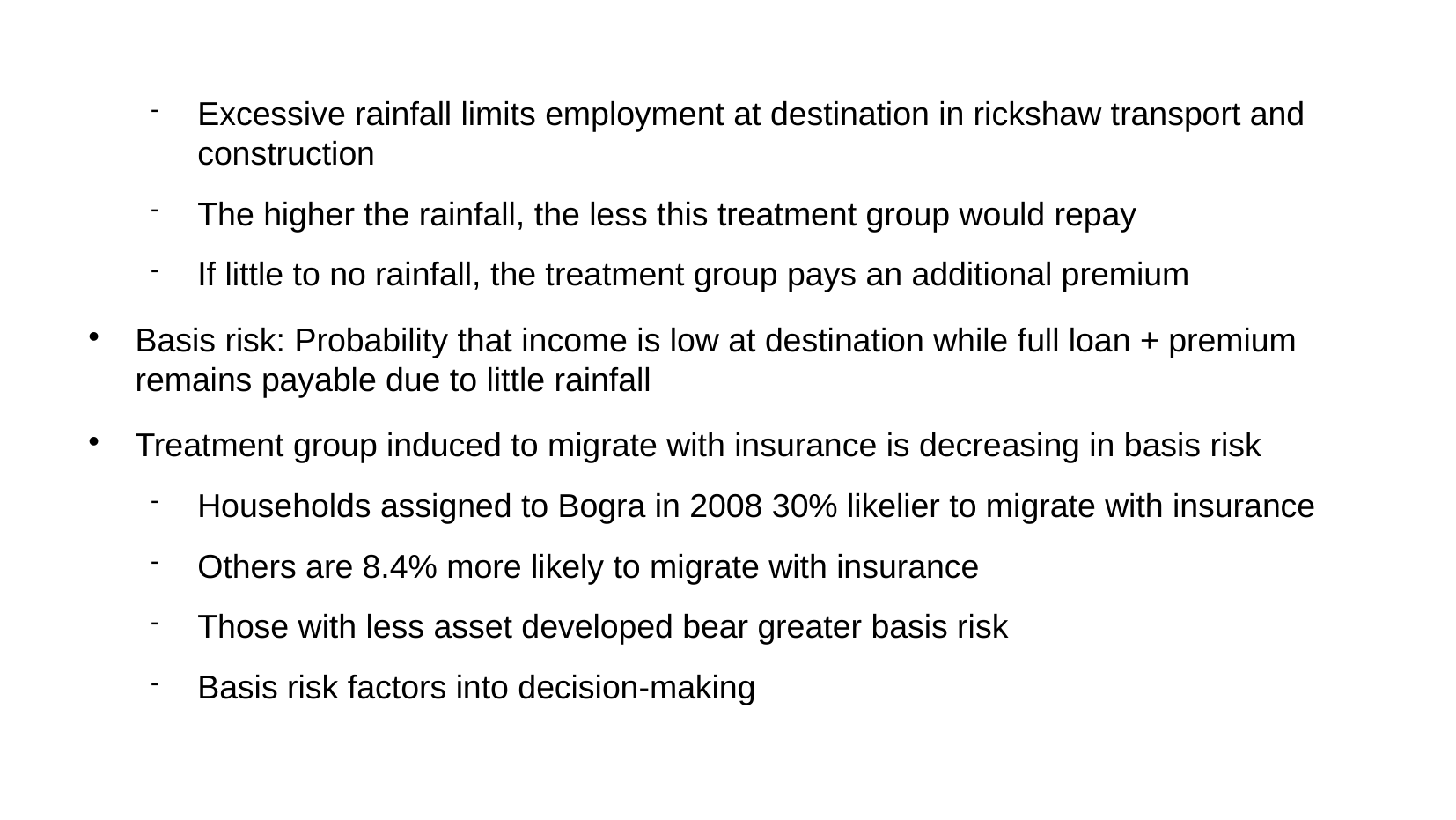

Excessive rainfall limits employment at destination in rickshaw transport and construction
The higher the rainfall, the less this treatment group would repay
If little to no rainfall, the treatment group pays an additional premium
Basis risk: Probability that income is low at destination while full loan + premium remains payable due to little rainfall
Treatment group induced to migrate with insurance is decreasing in basis risk
Households assigned to Bogra in 2008 30% likelier to migrate with insurance
Others are 8.4% more likely to migrate with insurance
Those with less asset developed bear greater basis risk
Basis risk factors into decision-making